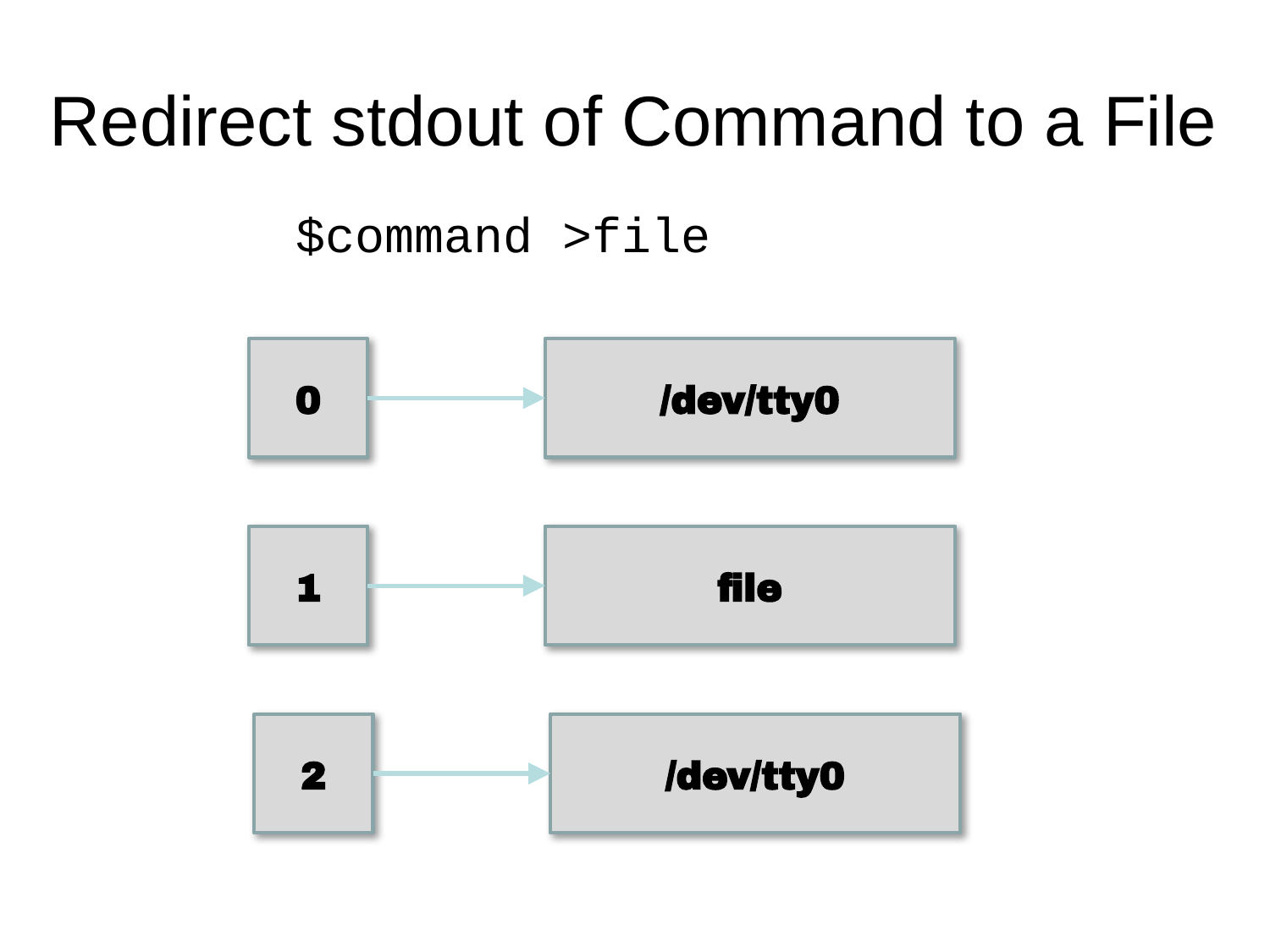

# Redirect stdout of Command to a File
$command >file
0
/dev/tty0
1
file
2
/dev/tty0